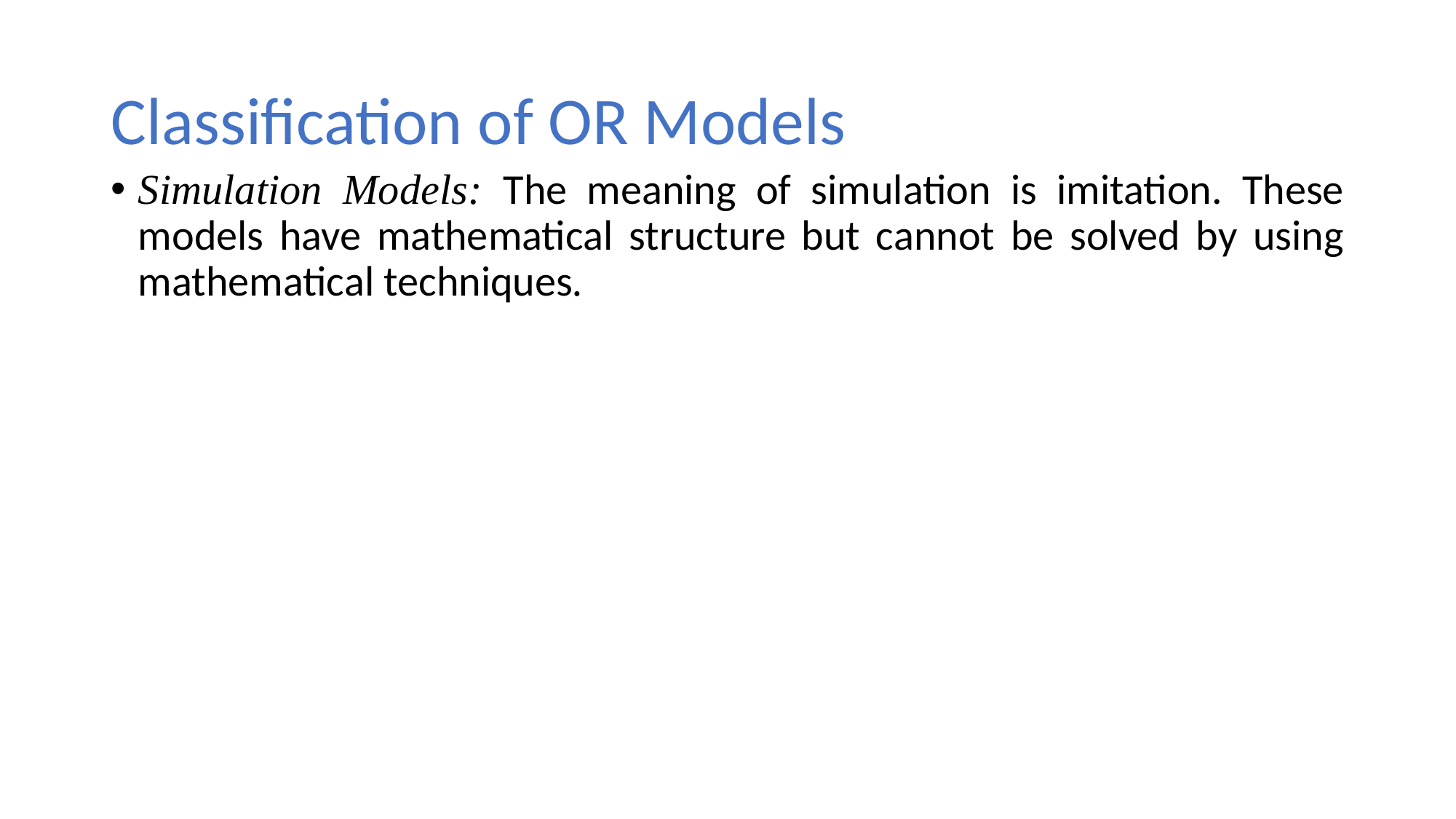

# Classification of OR Models
Simulation Models: The meaning of simulation is imitation. These models have mathematical structure but cannot be solved by using mathematical techniques.